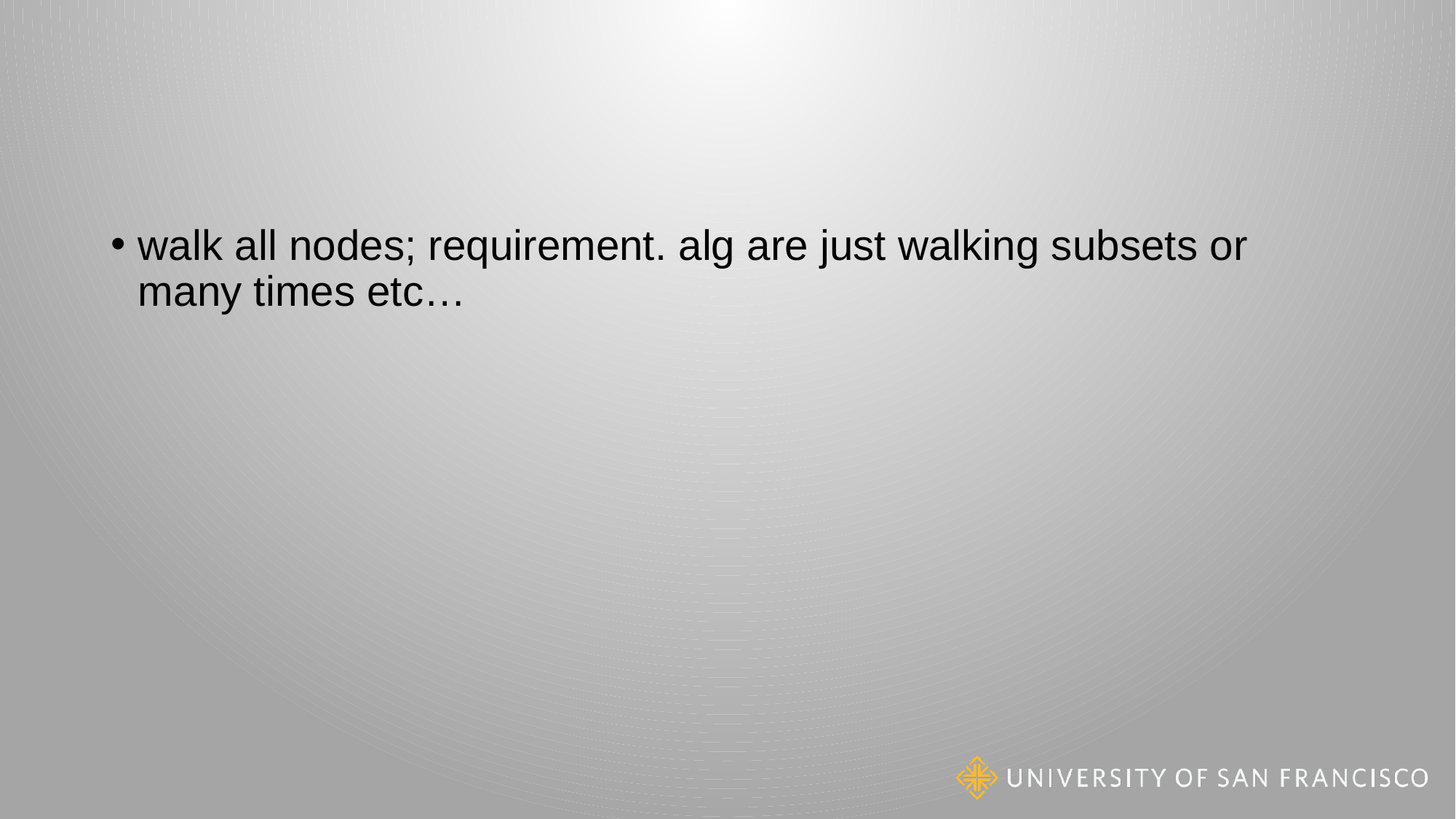

#
walk all nodes; requirement. alg are just walking subsets or many times etc…